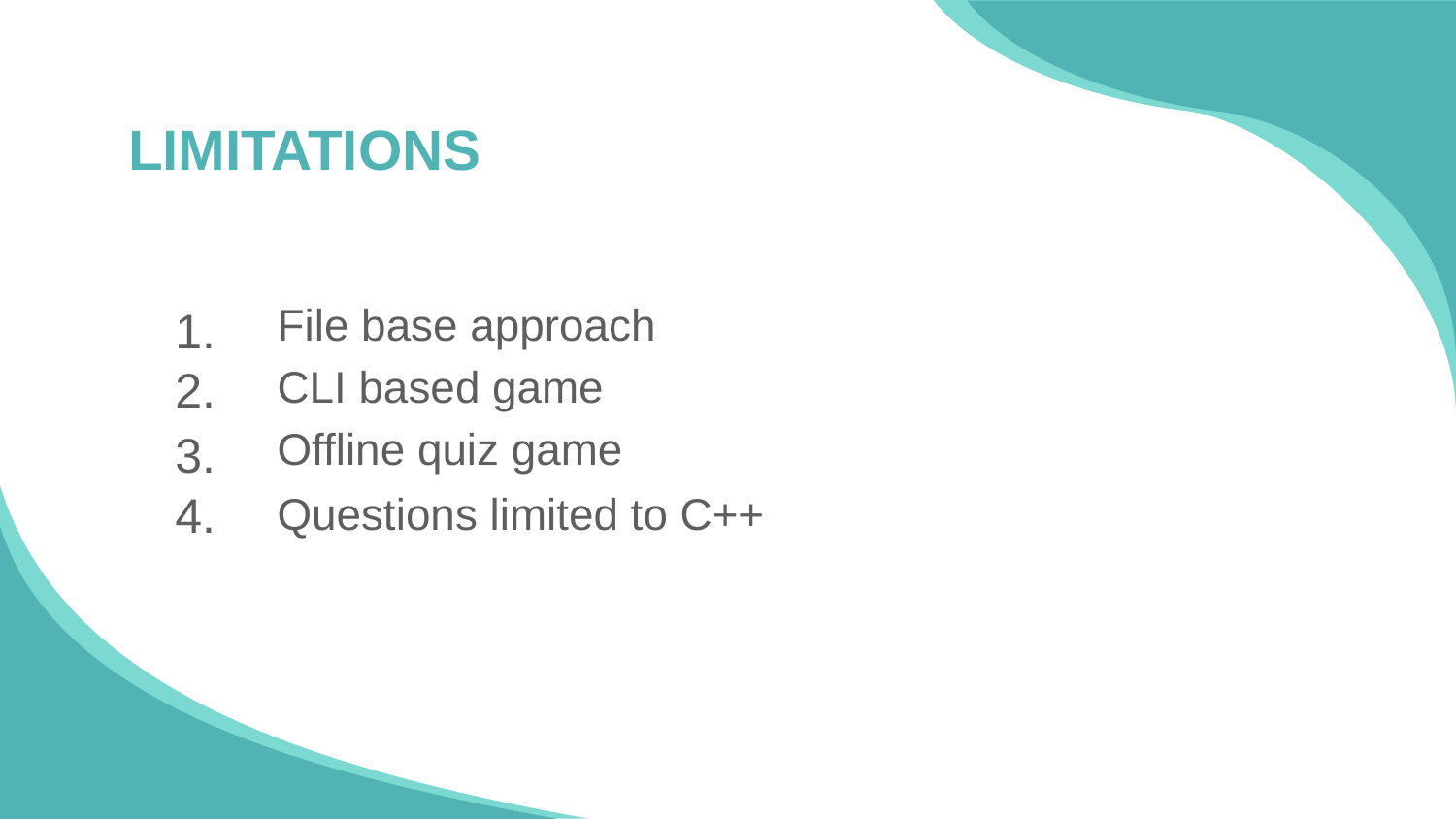

# LIMITATIONS
1.
File base approach
2.
CLI based game
3.
Offline quiz game
4.
Questions limited to C++